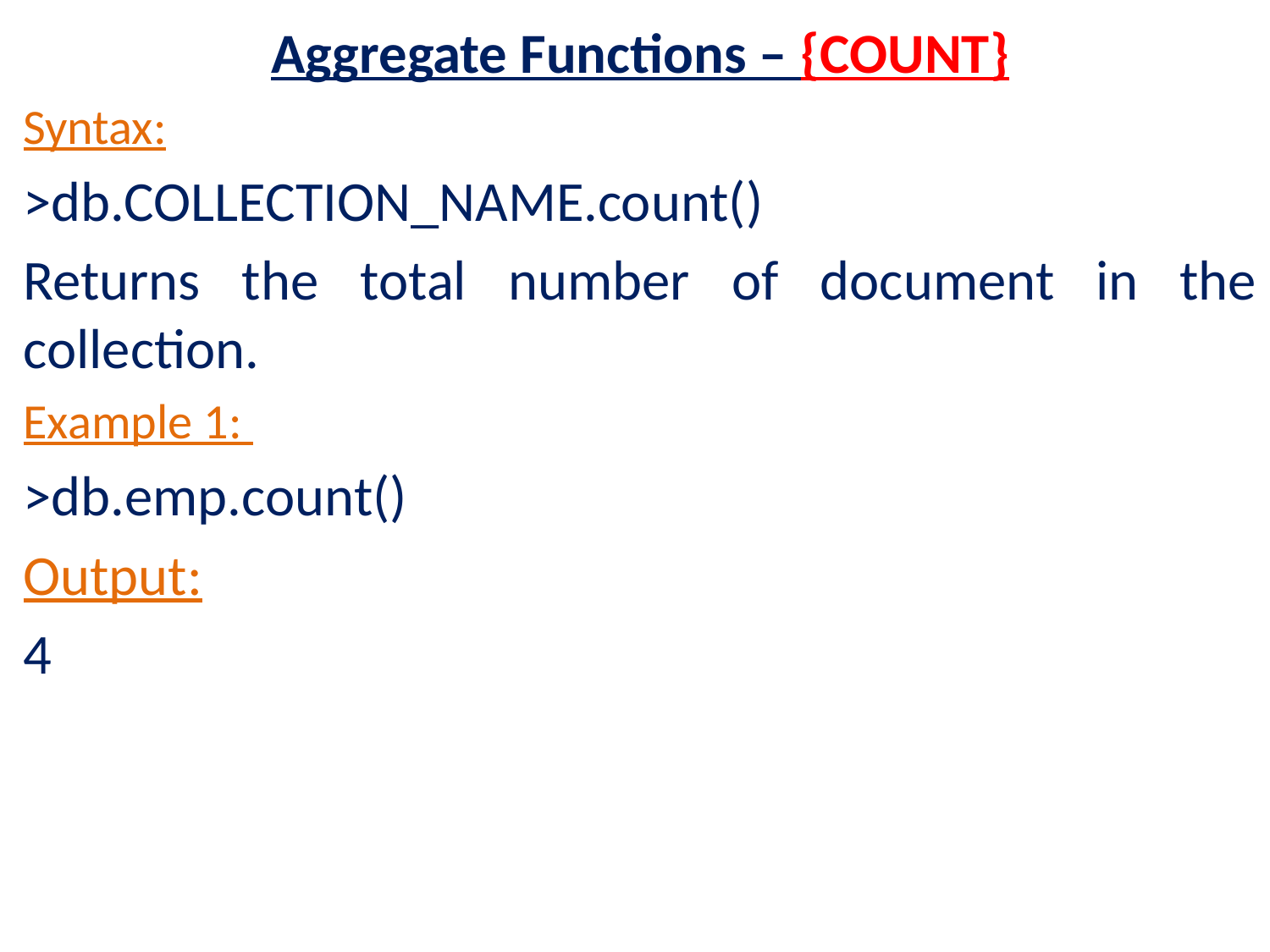

Aggregate Functions – {COUNT}
Syntax:
>db.COLLECTION_NAME.count()
Returns the total number of document in the collection.
Example 1:
>db.emp.count()
Output:
4